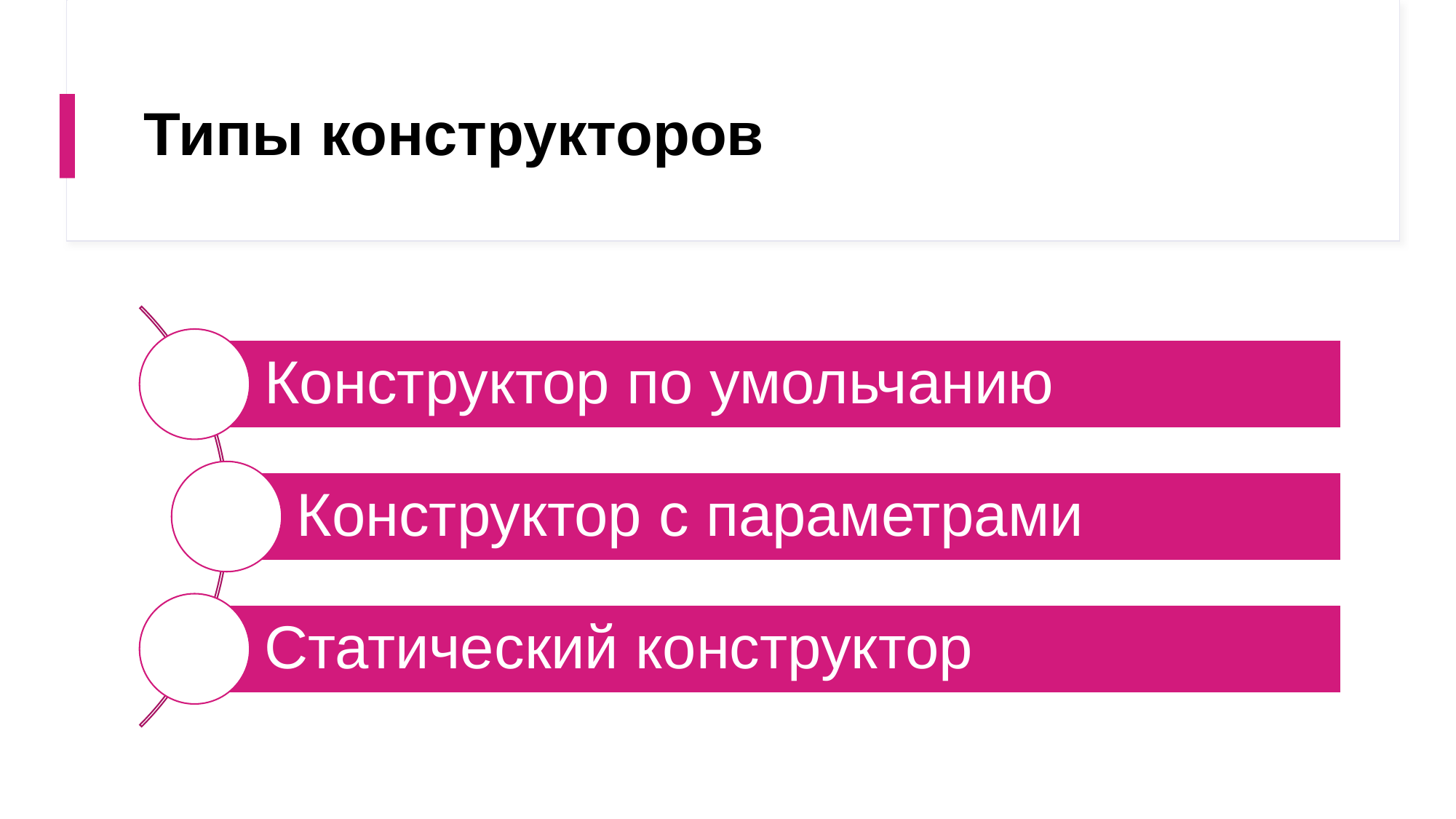

# Типы конструкторов
Конструктор по умольчанию
Конструктор с параметрами
Статический конструктор